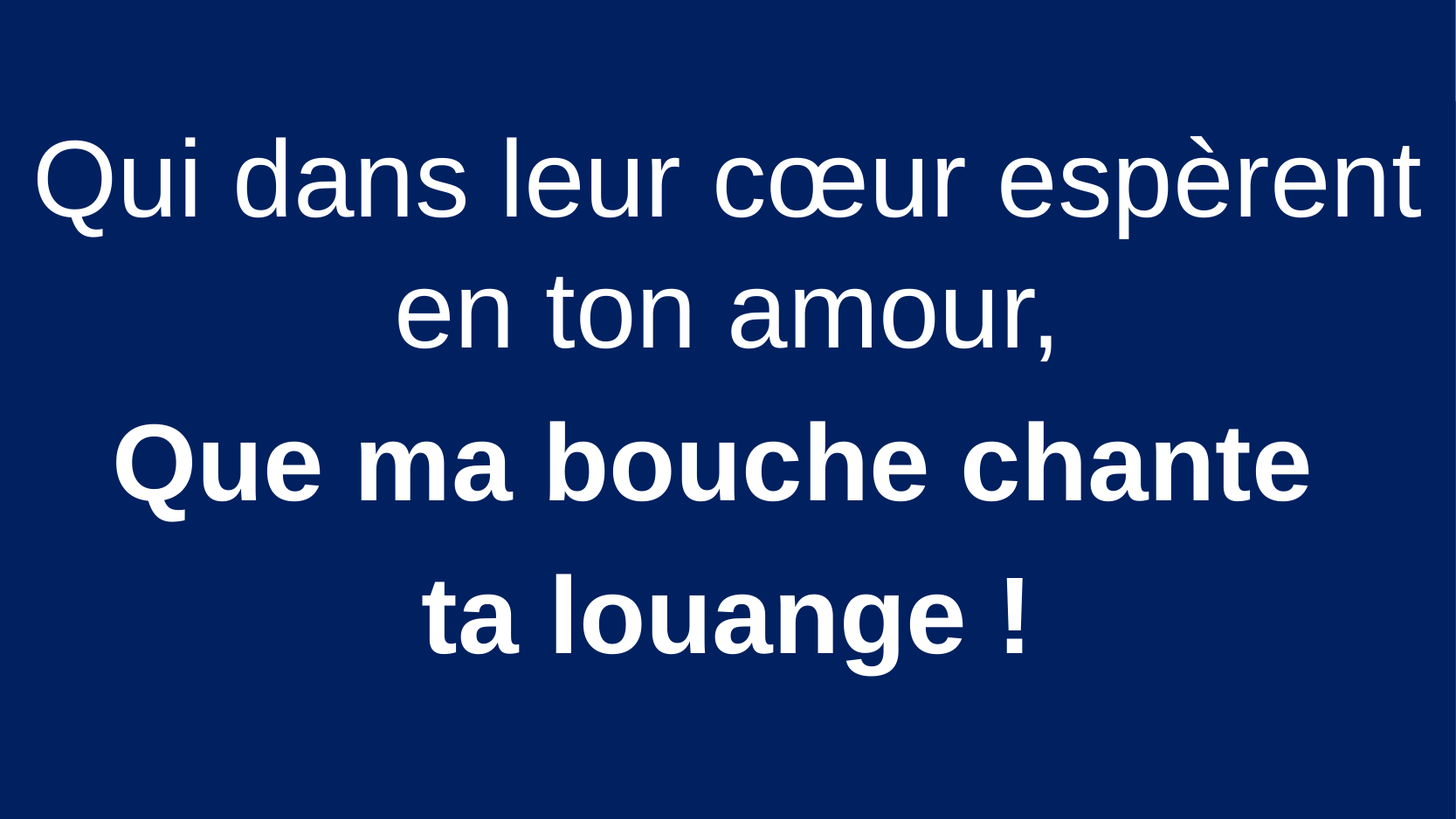

Qui dans leur cœur espèrent en ton amour,
Que ma bouche chante
ta louange !